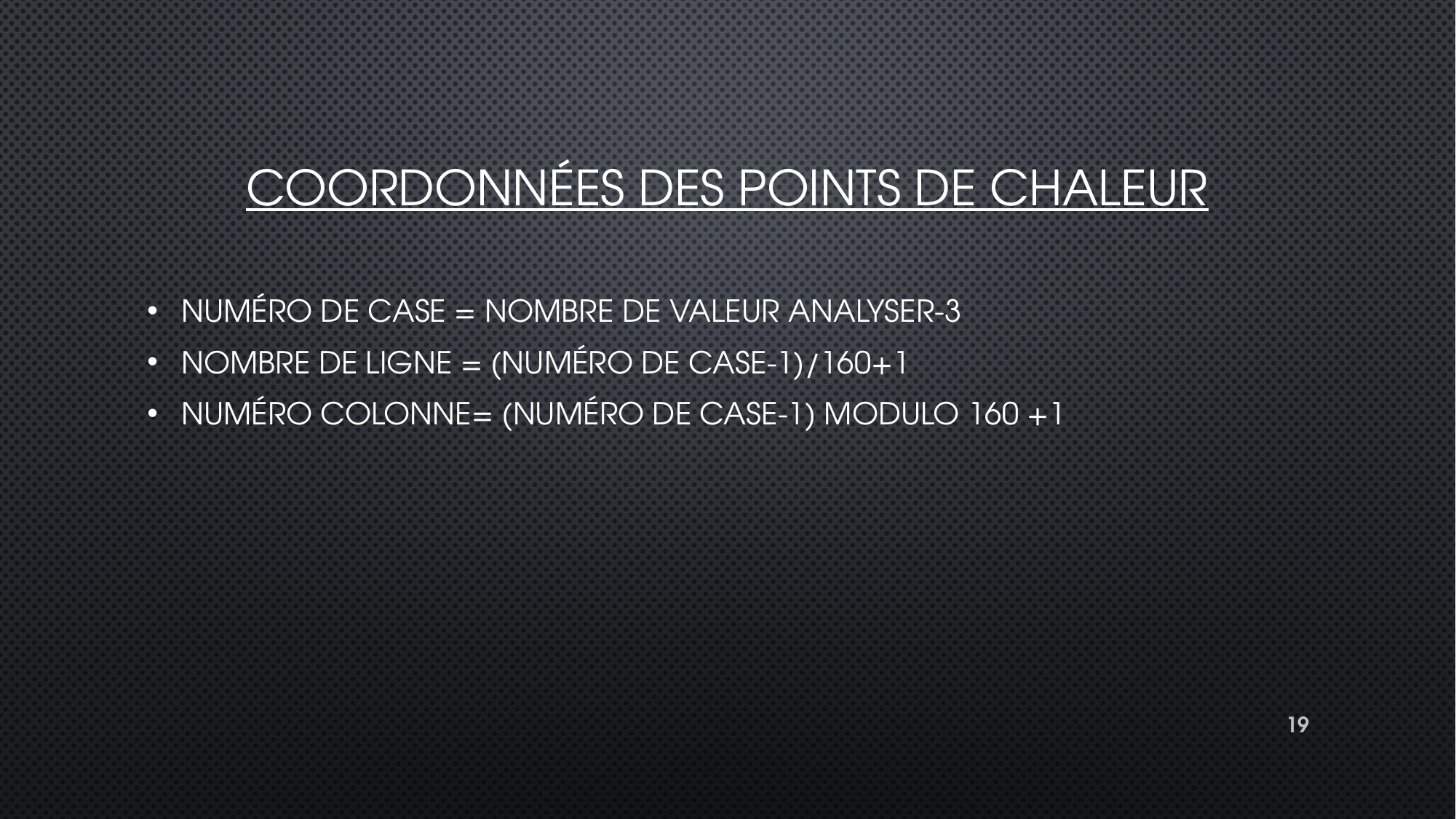

# Coordonnées des points de chaleur
numéro de case = nombre de valeur analyser-3
Nombre de ligne = (Numéro de case-1)/160+1
Numéro colonne= (numéro de case-1) modulo 160 +1

19